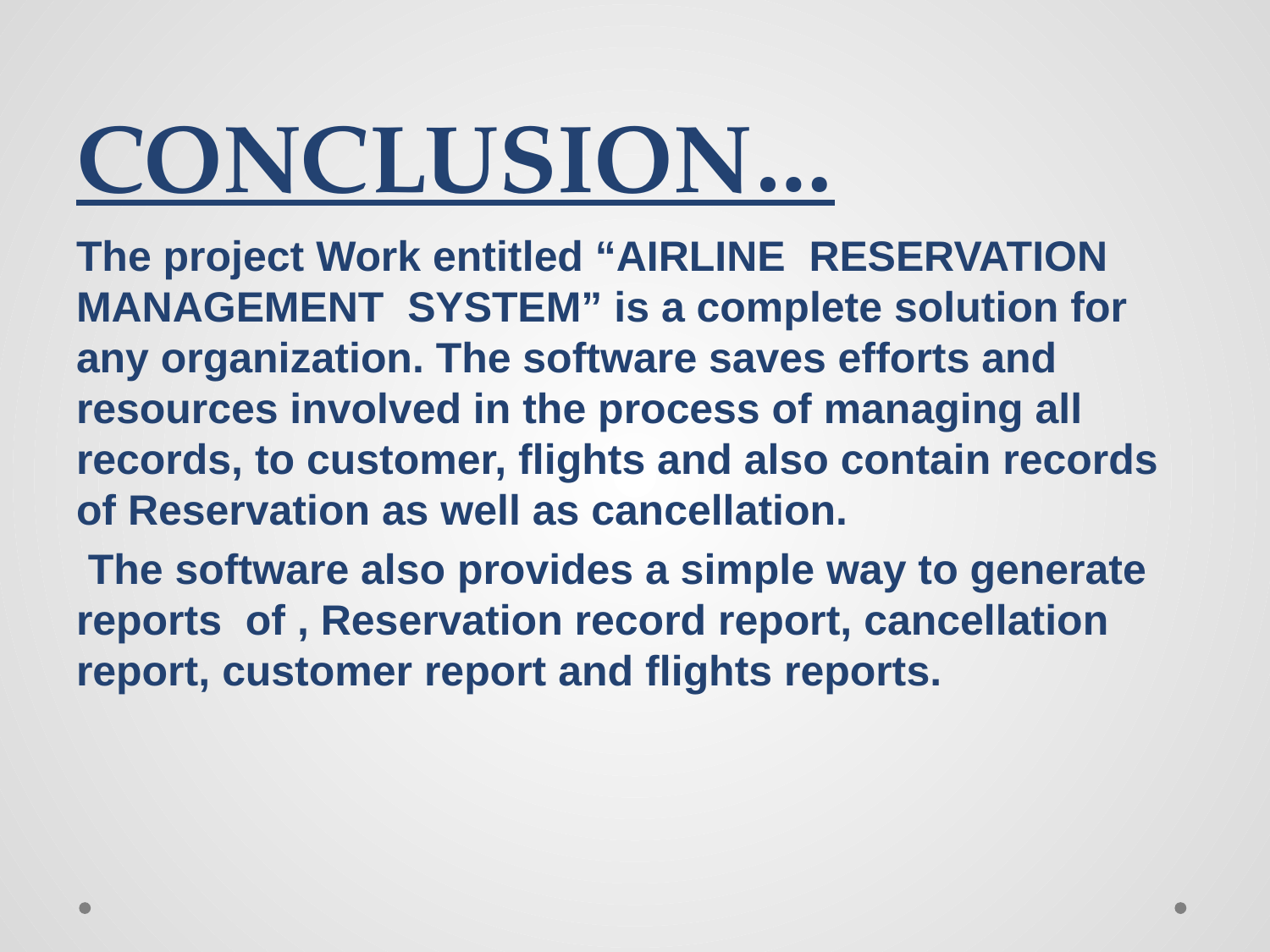

# CONCLUSION…
The project Work entitled “AIRLINE  RESERVATION  MANAGEMENT  SYSTEM” is a complete solution for any organization. The software saves efforts and resources involved in the process of managing all records, to customer, flights and also contain records of Reservation as well as cancellation.
 The software also provides a simple way to generate reports  of , Reservation record report, cancellation report, customer report and flights reports.